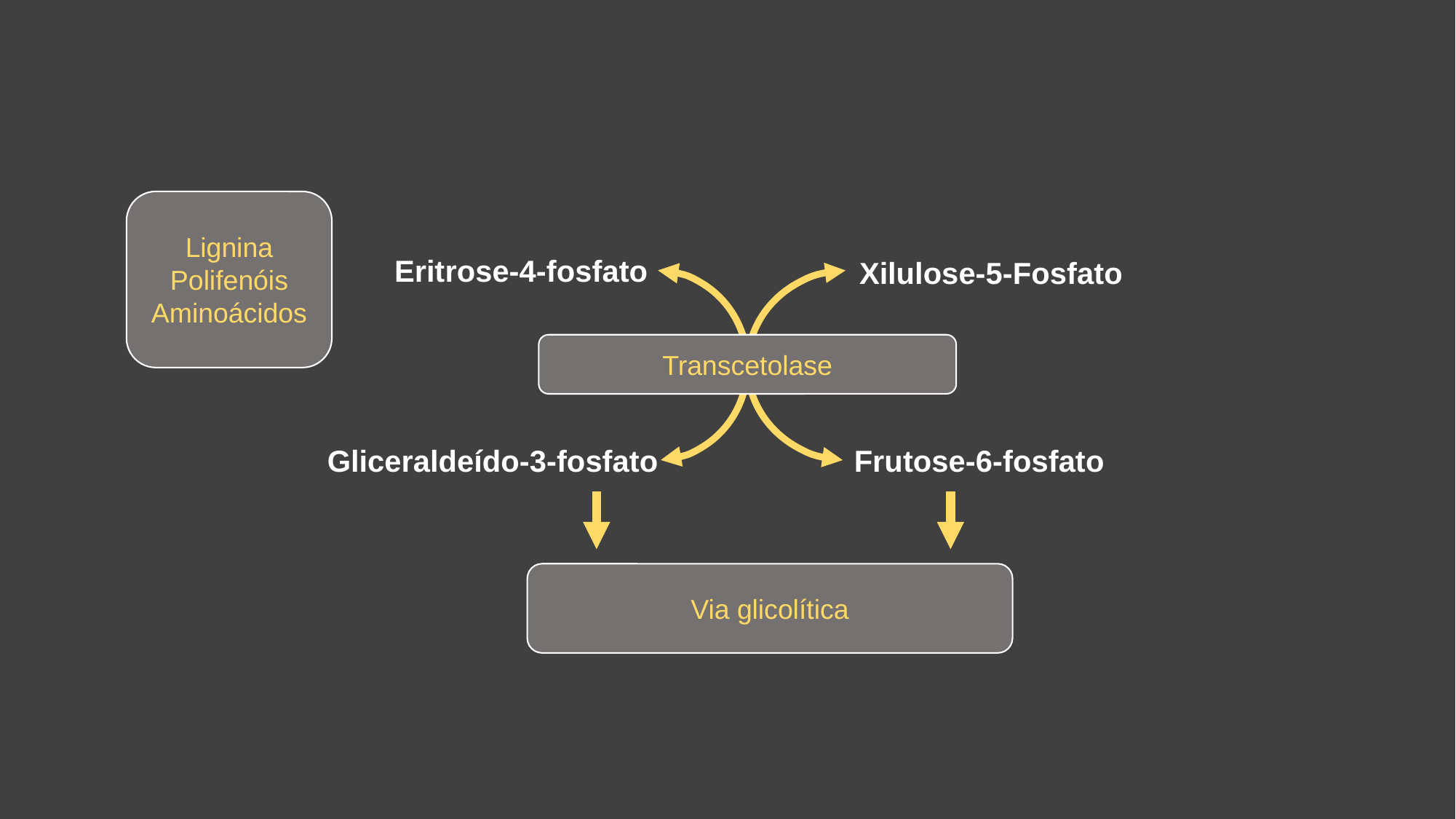

Lignina
Polifenóis
Aminoácidos
Eritrose-4-fosfato
Xilulose-5-Fosfato

Transcetolase
Gliceraldeído-3-fosfato
Frutose-6-fosfato
Via glicolítica